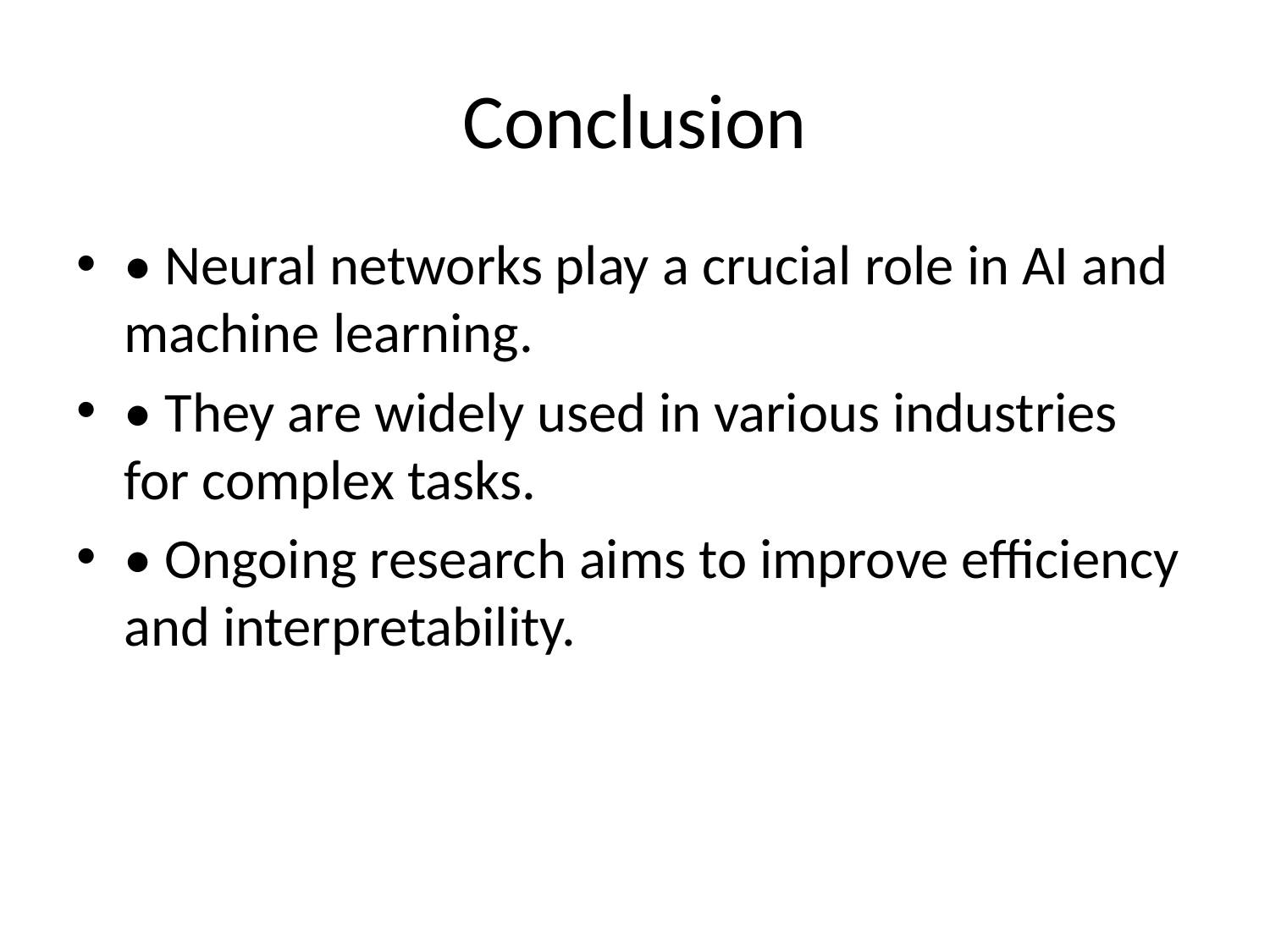

# Conclusion
• Neural networks play a crucial role in AI and machine learning.
• They are widely used in various industries for complex tasks.
• Ongoing research aims to improve efficiency and interpretability.